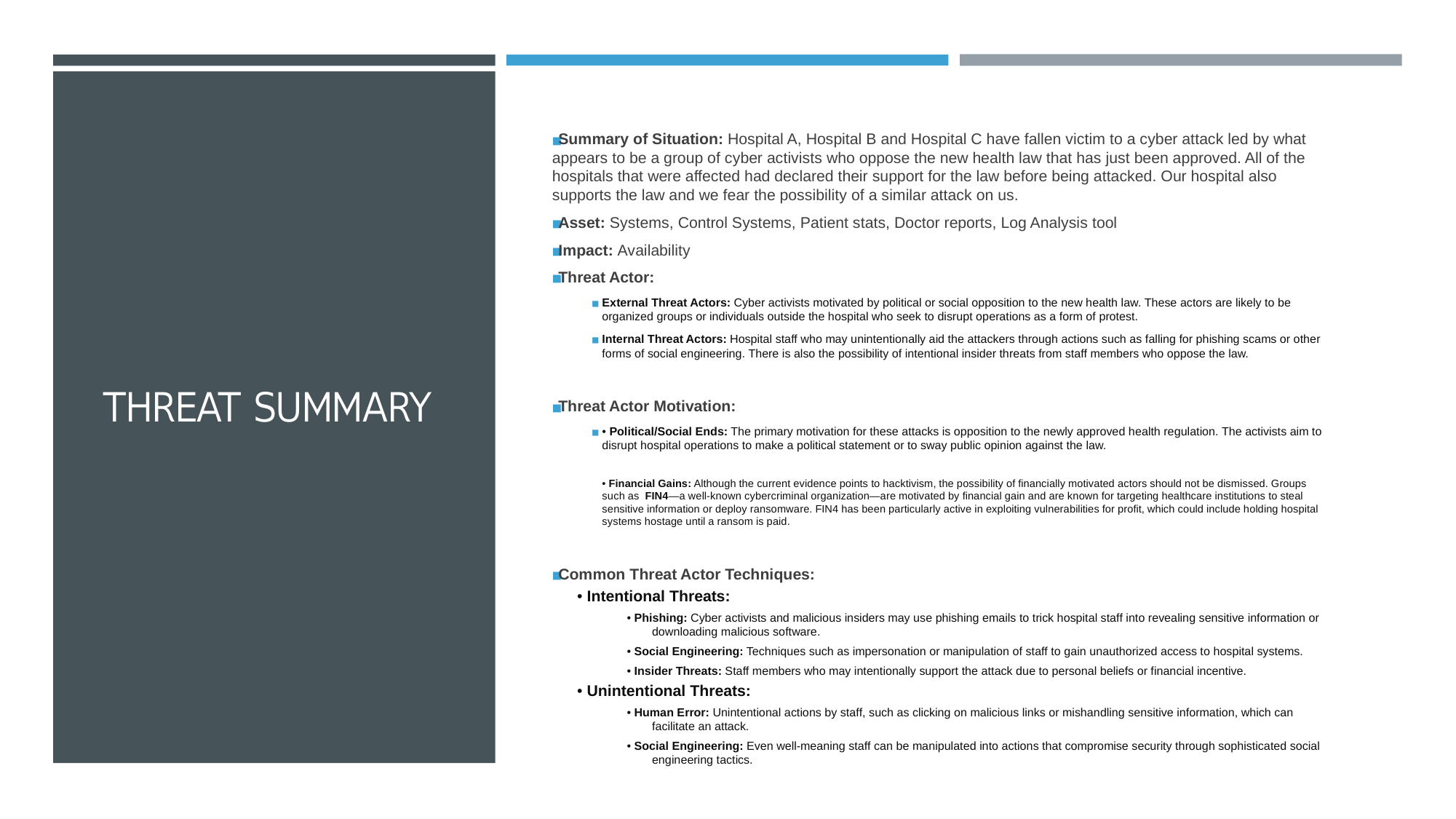

# THREAT SUMMARY
Summary of Situation: Hospital A, Hospital B and Hospital C have fallen victim to a cyber attack led by what appears to be a group of cyber activists who oppose the new health law that has just been approved. All of the hospitals that were affected had declared their support for the law before being attacked. Our hospital also supports the law and we fear the possibility of a similar attack on us.
Asset: Systems, Control Systems, Patient stats, Doctor reports, Log Analysis tool
Impact: Availability
Threat Actor:
External Threat Actors: Cyber activists motivated by political or social opposition to the new health law. These actors are likely to be organized groups or individuals outside the hospital who seek to disrupt operations as a form of protest.
Internal Threat Actors: Hospital staff who may unintentionally aid the attackers through actions such as falling for phishing scams or other forms of social engineering. There is also the possibility of intentional insider threats from staff members who oppose the law.

Threat Actor Motivation:
• Political/Social Ends: The primary motivation for these attacks is opposition to the newly approved health regulation. The activists aim to disrupt hospital operations to make a political statement or to sway public opinion against the law.

	• Financial Gains: Although the current evidence points to hacktivism, the possibility of financially motivated actors should not be dismissed. Groups such as  FIN4—a well-known cybercriminal organization—are motivated by financial gain and are known for targeting healthcare institutions to steal sensitive information or deploy ransomware. FIN4 has been particularly active in exploiting vulnerabilities for profit, which could include holding hospital systems hostage until a ransom is paid.

Common Threat Actor Techniques:
• Intentional Threats:
• Phishing: Cyber activists and malicious insiders may use phishing emails to trick hospital staff into revealing sensitive information or downloading malicious software.
• Social Engineering: Techniques such as impersonation or manipulation of staff to gain unauthorized access to hospital systems.
• Insider Threats: Staff members who may intentionally support the attack due to personal beliefs or financial incentive.
• Unintentional Threats:
• Human Error: Unintentional actions by staff, such as clicking on malicious links or mishandling sensitive information, which can facilitate an attack.
• Social Engineering: Even well-meaning staff can be manipulated into actions that compromise security through sophisticated social engineering tactics.